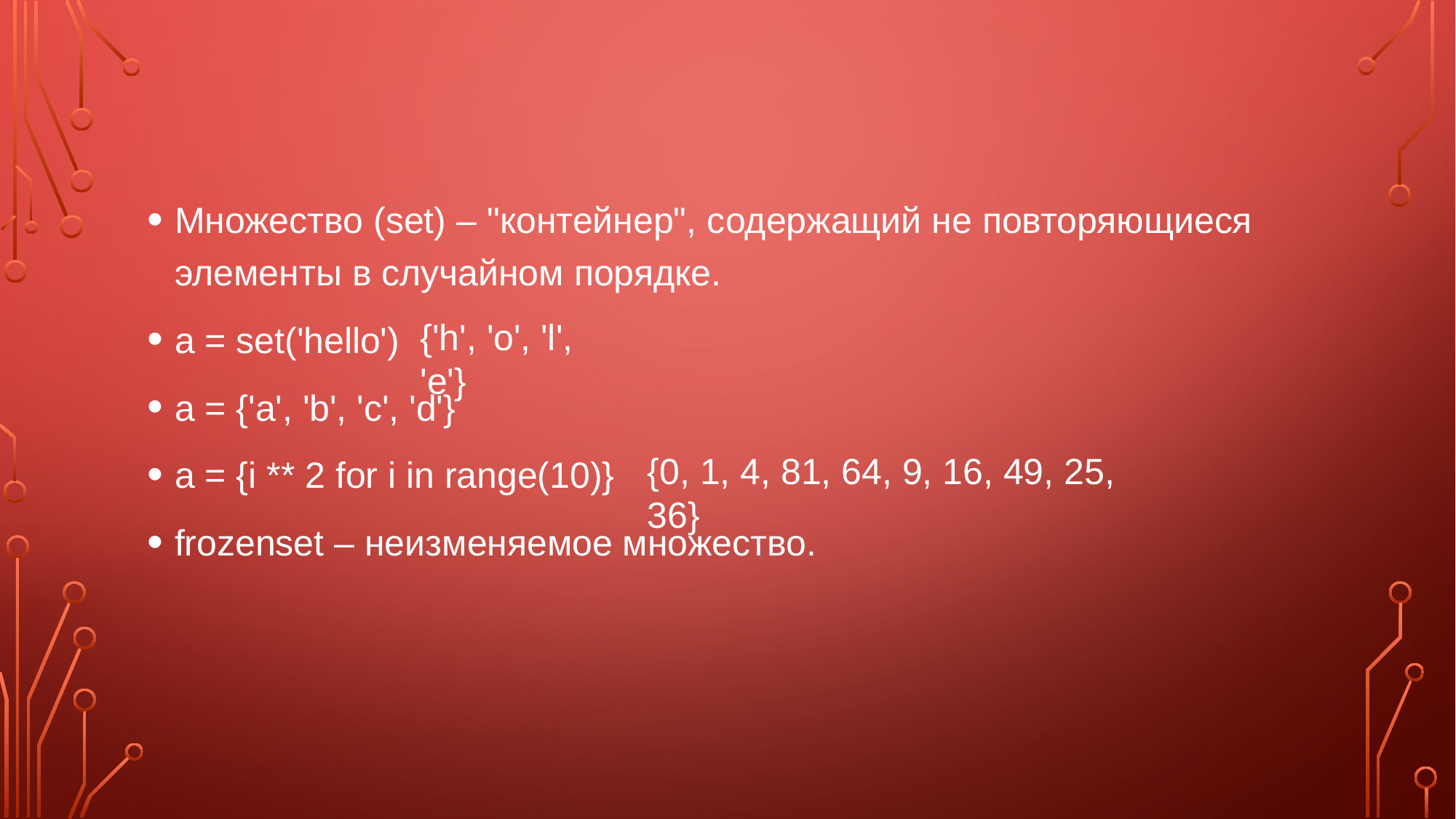

Множество (set) – "контейнер", содержащий не повторяющиеся элементы в случайном порядке.
a = set('hello')
a = {'a', 'b', 'c', 'd'}
a = {i ** 2 for i in range(10)}
frozenset – неизменяемое множество.

{'h', 'o', 'l', 'e'}
{0, 1, 4, 81, 64, 9, 16, 49, 25, 36}